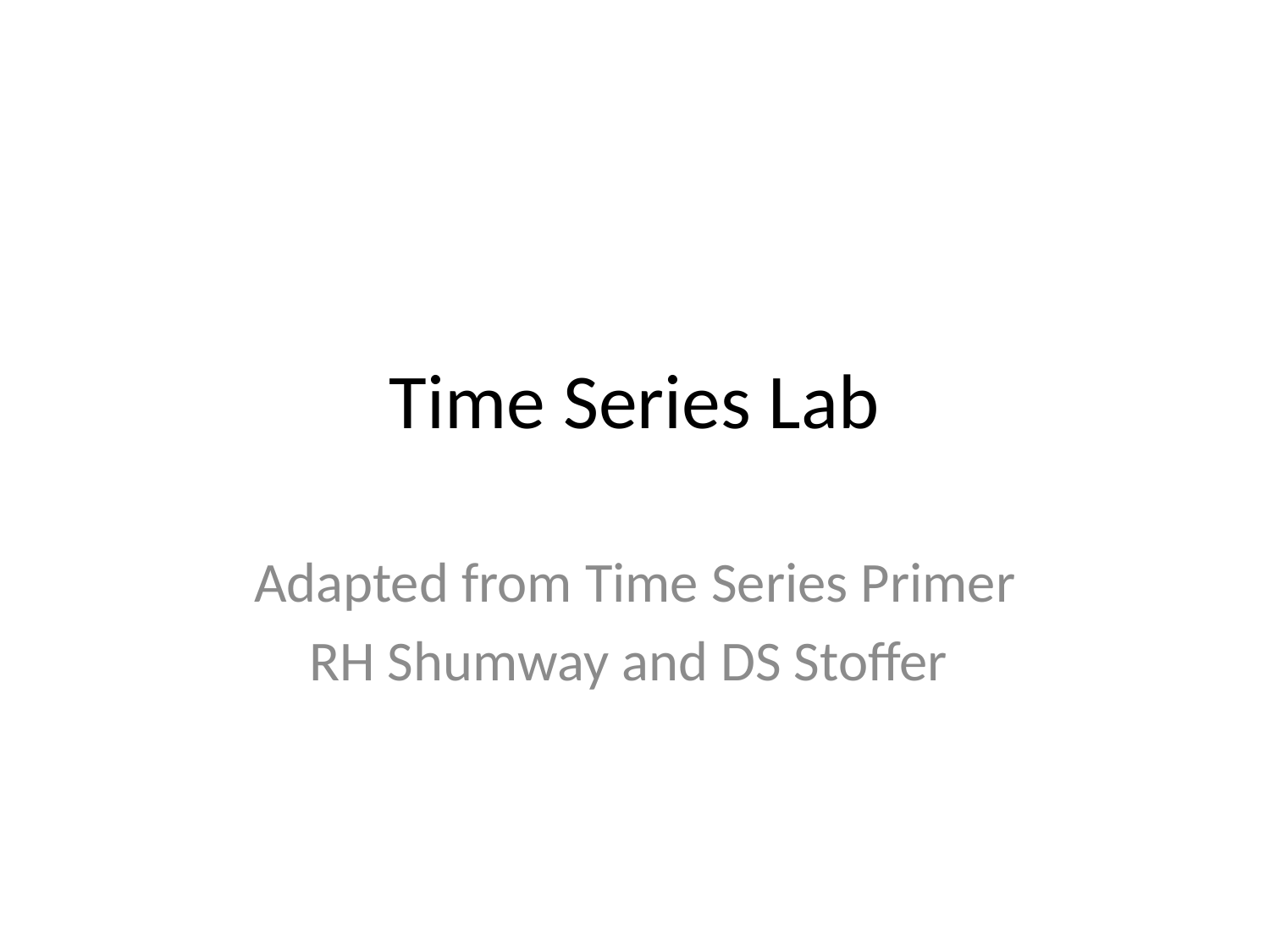

# Time Series Lab
Adapted from Time Series Primer
RH Shumway and DS Stoffer